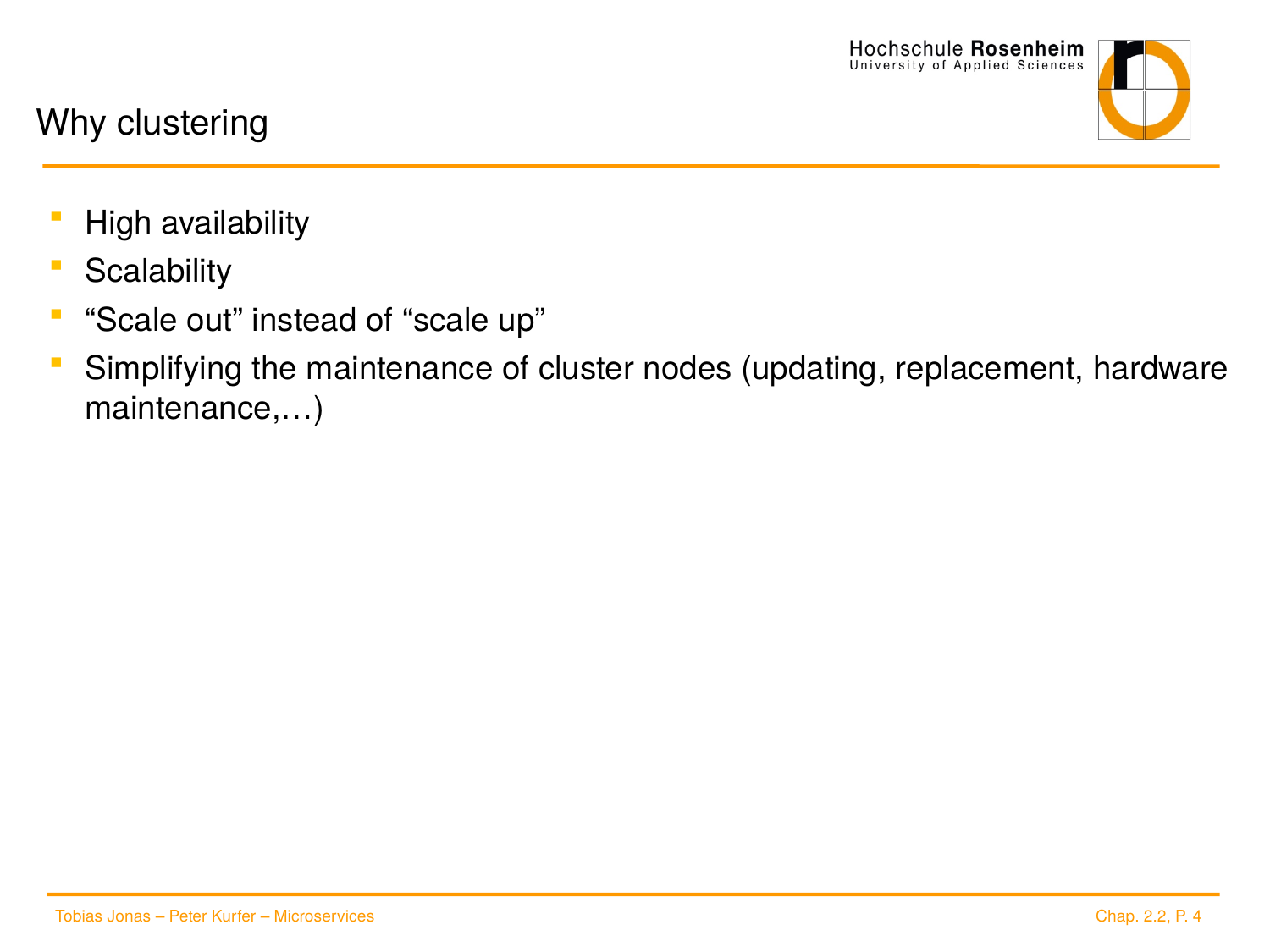

# Why clustering
High availability
Scalability
“Scale out” instead of “scale up”
Simplifying the maintenance of cluster nodes (updating, replacement, hardware maintenance,…)